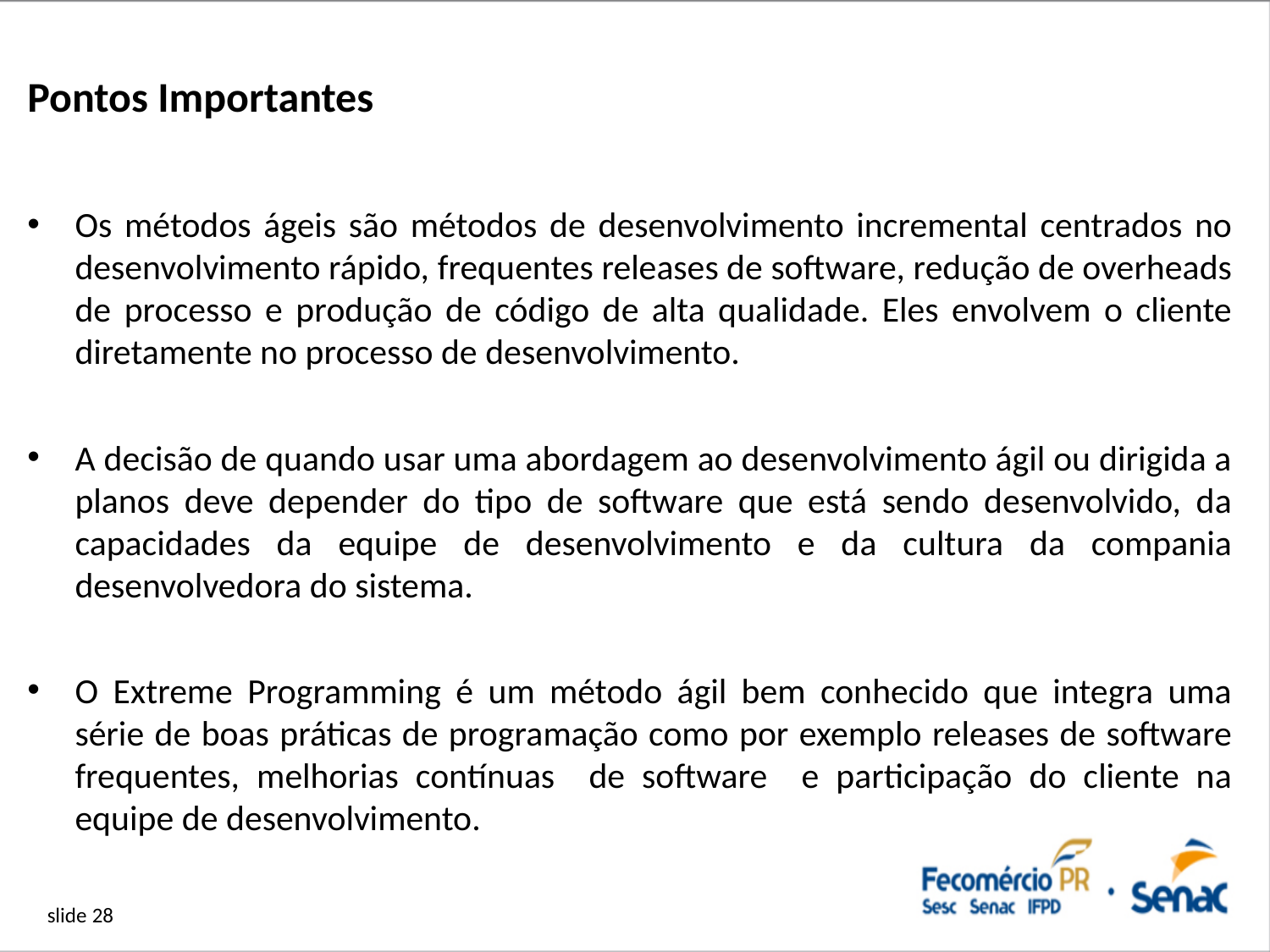

# Pontos Importantes
Os métodos ágeis são métodos de desenvolvimento incremental centrados no desenvolvimento rápido, frequentes releases de software, redução de overheads de processo e produção de código de alta qualidade. Eles envolvem o cliente diretamente no processo de desenvolvimento.

A decisão de quando usar uma abordagem ao desenvolvimento ágil ou dirigida a planos deve depender do tipo de software que está sendo desenvolvido, da capacidades da equipe de desenvolvimento e da cultura da compania desenvolvedora do sistema.

O Extreme Programming é um método ágil bem conhecido que integra uma série de boas práticas de programação como por exemplo releases de software frequentes, melhorias contínuas  de software  e participação do cliente na equipe de desenvolvimento.